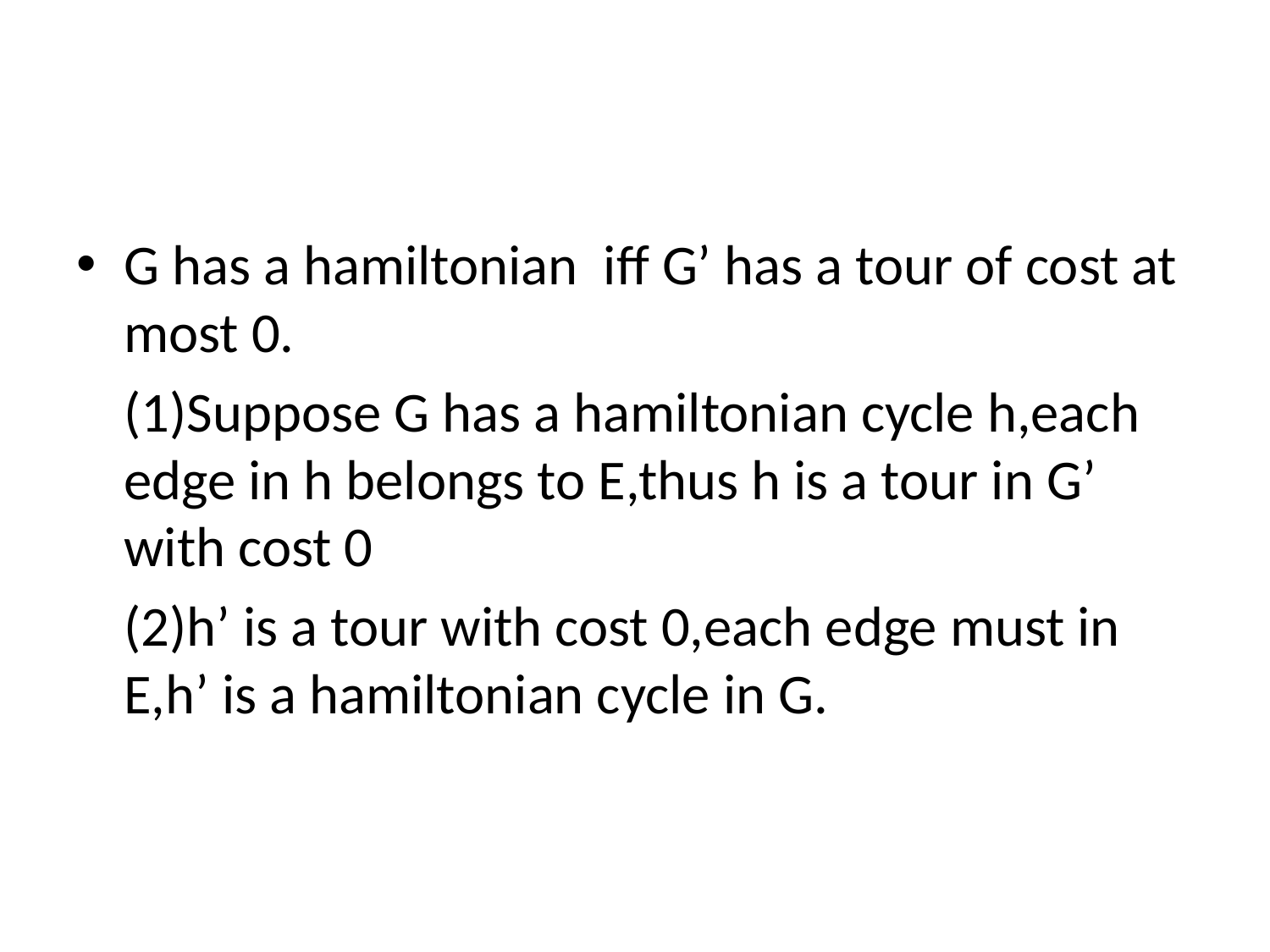

#
G has a hamiltonian  iff G’ has a tour of cost at most 0.
  	(1)Suppose G has a hamiltonian cycle h,each edge in h belongs to E,thus h is a tour in G’ with cost 0
	(2)h’ is a tour with cost 0,each edge must in E,h’ is a hamiltonian cycle in G.